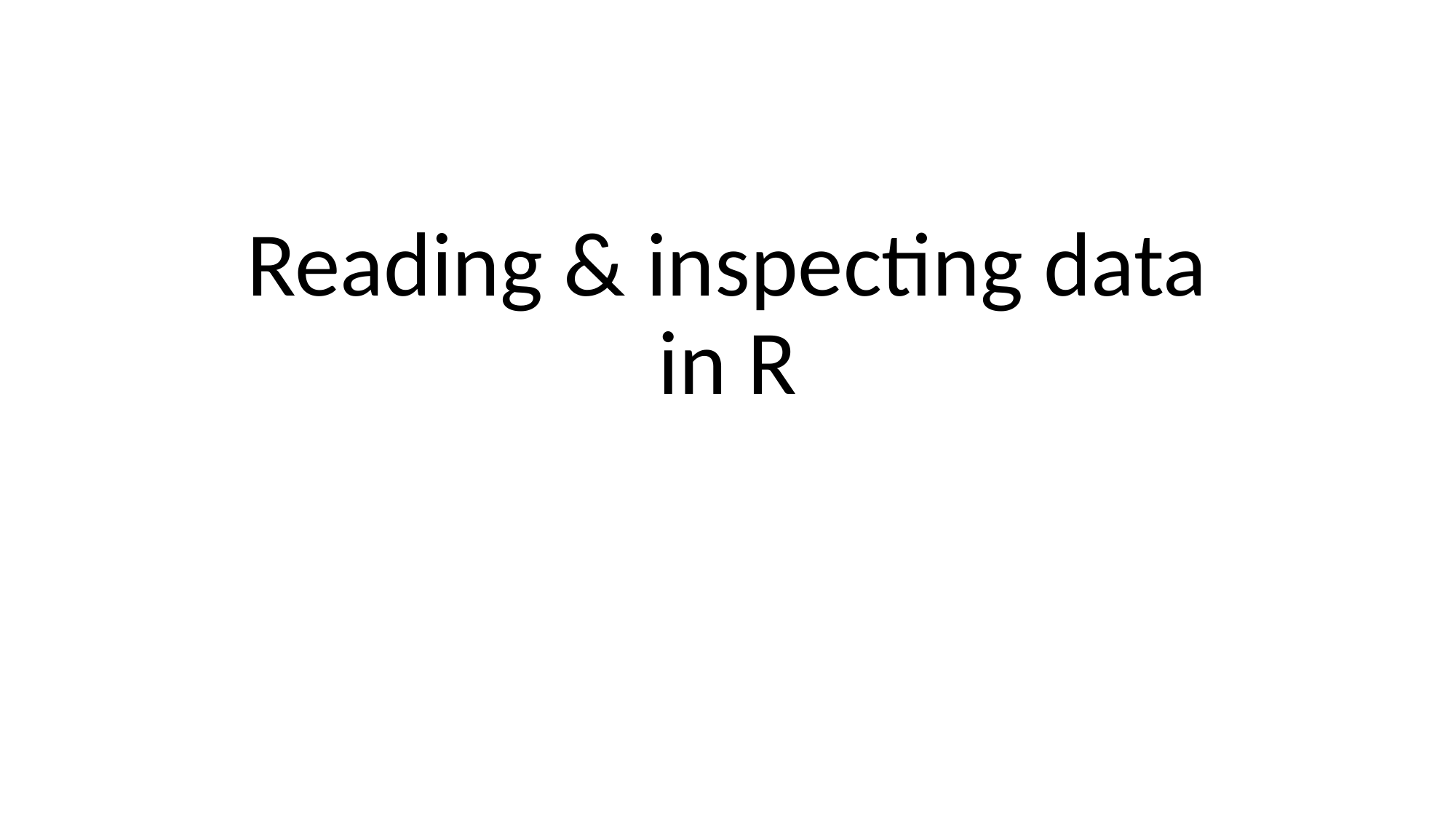

# Reading & inspecting data in R